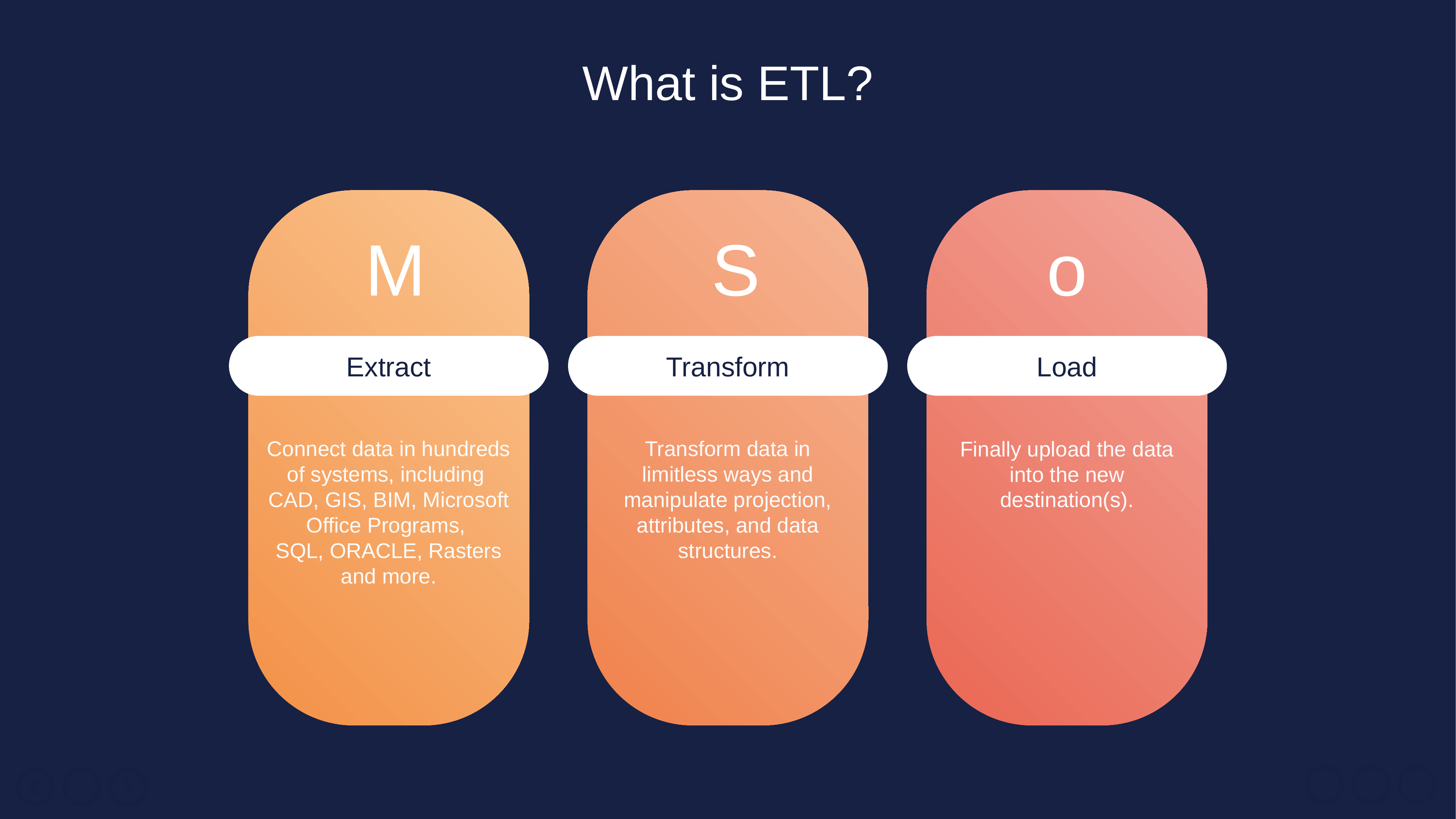

What is ETL?

M
S
o
Extract
Transform
Load
Connect data in hundreds of systems, including
CAD, GIS, BIM, Microsoft Office Programs,
SQL, ORACLE, Rasters and more.
Transform data in limitless ways and manipulate projection, attributes, and data structures.

Finally upload the data into the new destination(s).